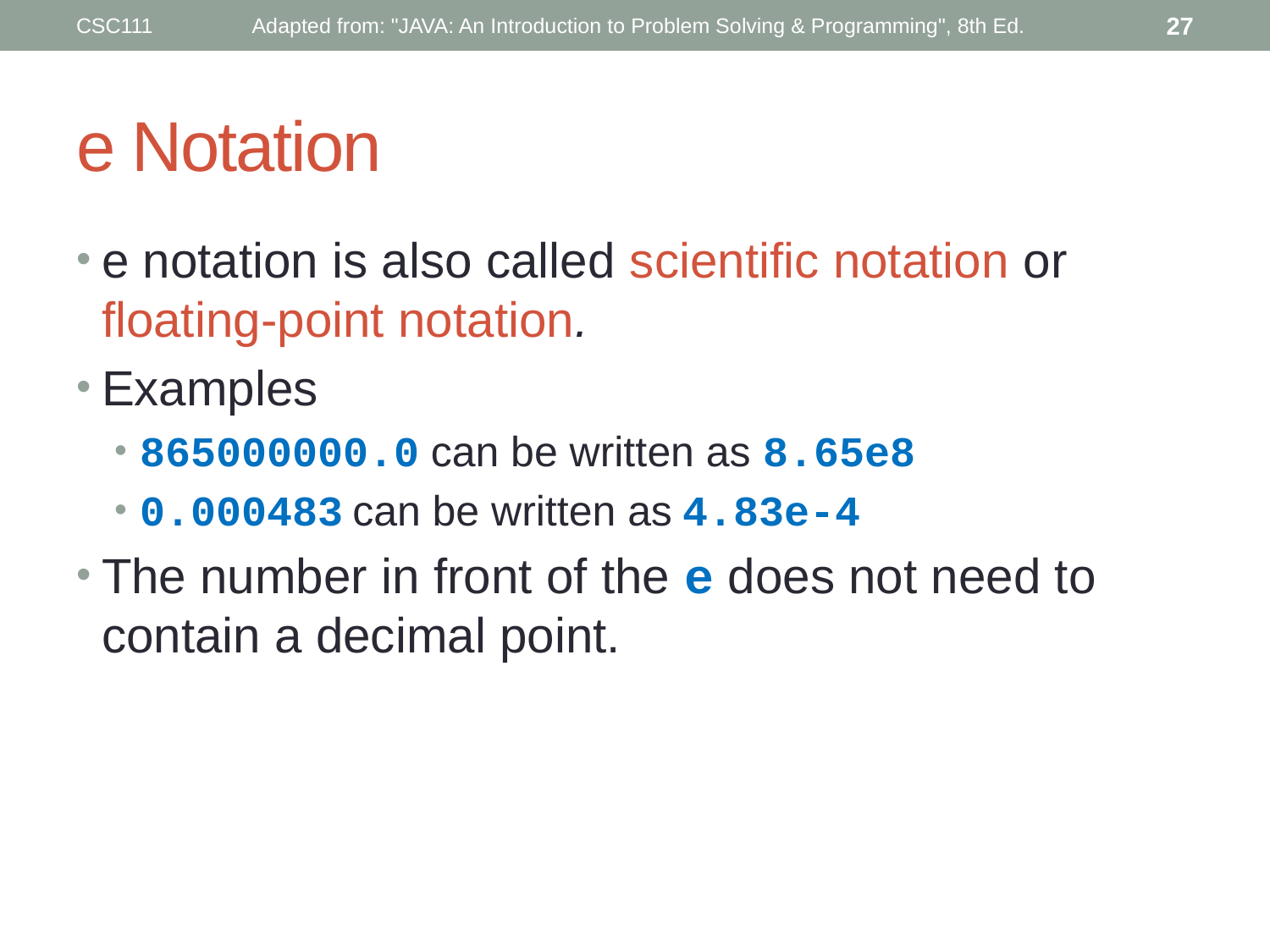

CSC111
Adapted from: "JAVA: An Introduction to Problem Solving & Programming", 8th Ed.
27
# e Notation
e notation is also called scientific notation or floating-point notation.
Examples
865000000.0 can be written as 8.65e8
0.000483 can be written as 4.83e-4
The number in front of the e does not need to contain a decimal point.